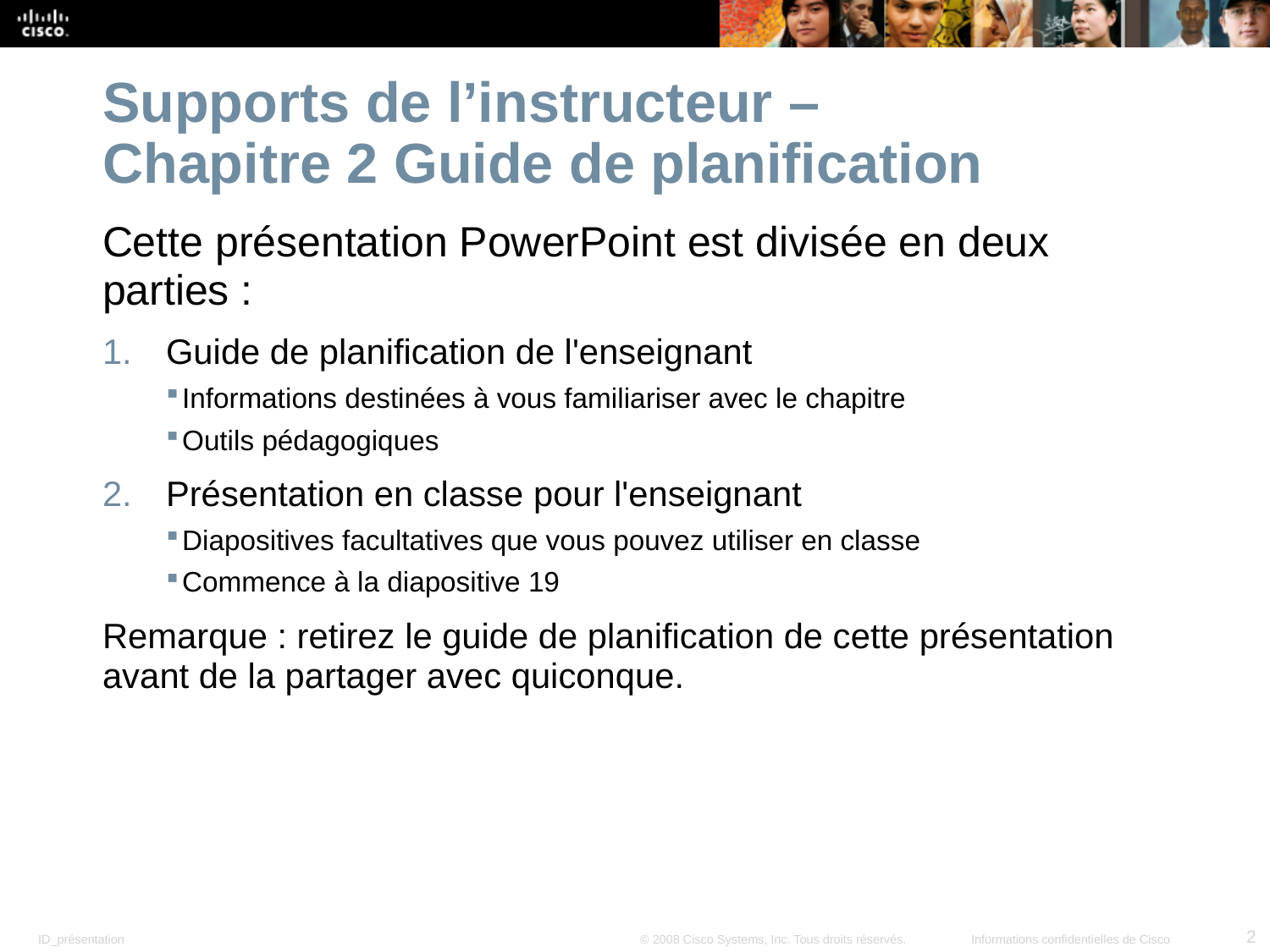

Supports de l’instructeur – Chapitre 2 Guide de planification
Cette présentation PowerPoint est divisée en deux parties :
Guide de planification de l'enseignant
Informations destinées à vous familiariser avec le chapitre
Outils pédagogiques
Présentation en classe pour l'enseignant
Diapositives facultatives que vous pouvez utiliser en classe
Commence à la diapositive 19
Remarque : retirez le guide de planification de cette présentation avant de la partager avec quiconque.